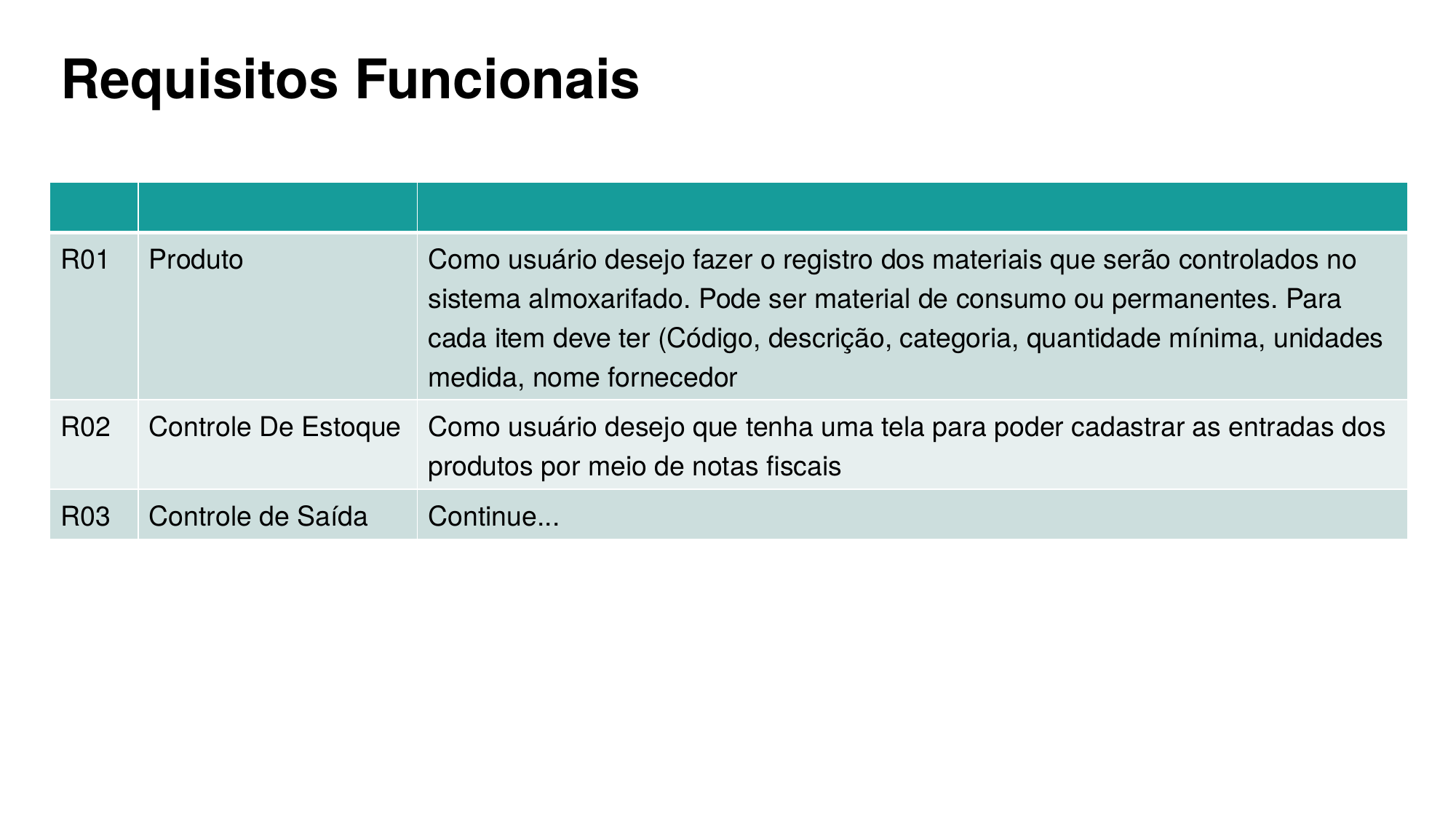

# Requisitos Funcionais
|  |  |  |
| --- | --- | --- |
| R01 | Produto | Como usuário desejo fazer o registro dos materiais que serão controlados no sistema almoxarifado. Pode ser material de consumo ou permanentes. Para cada item deve ter (Código, descrição, categoria, quantidade mínima, unidades medida, nome fornecedor |
| R02 | Controle De Estoque | Como usuário desejo que tenha uma tela para poder cadastrar as entradas dos produtos por meio de notas fiscais |
| R03 | Controle de Saída | Continue... |